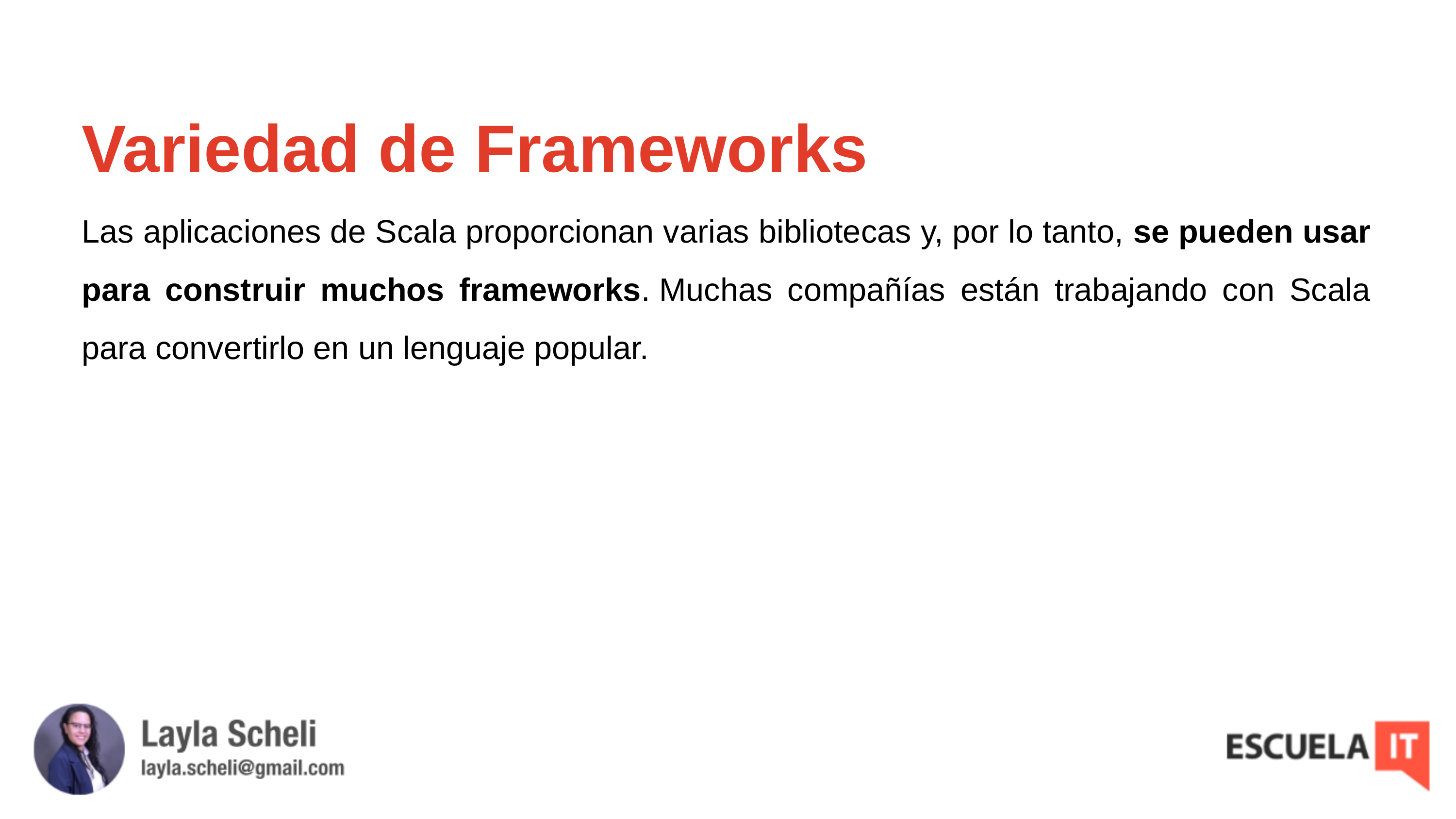

Variedad de Frameworks
Las aplicaciones de Scala proporcionan varias bibliotecas y, por lo tanto, se pueden usar para construir muchos frameworks. Muchas compañías están trabajando con Scala para convertirlo en un lenguaje popular.